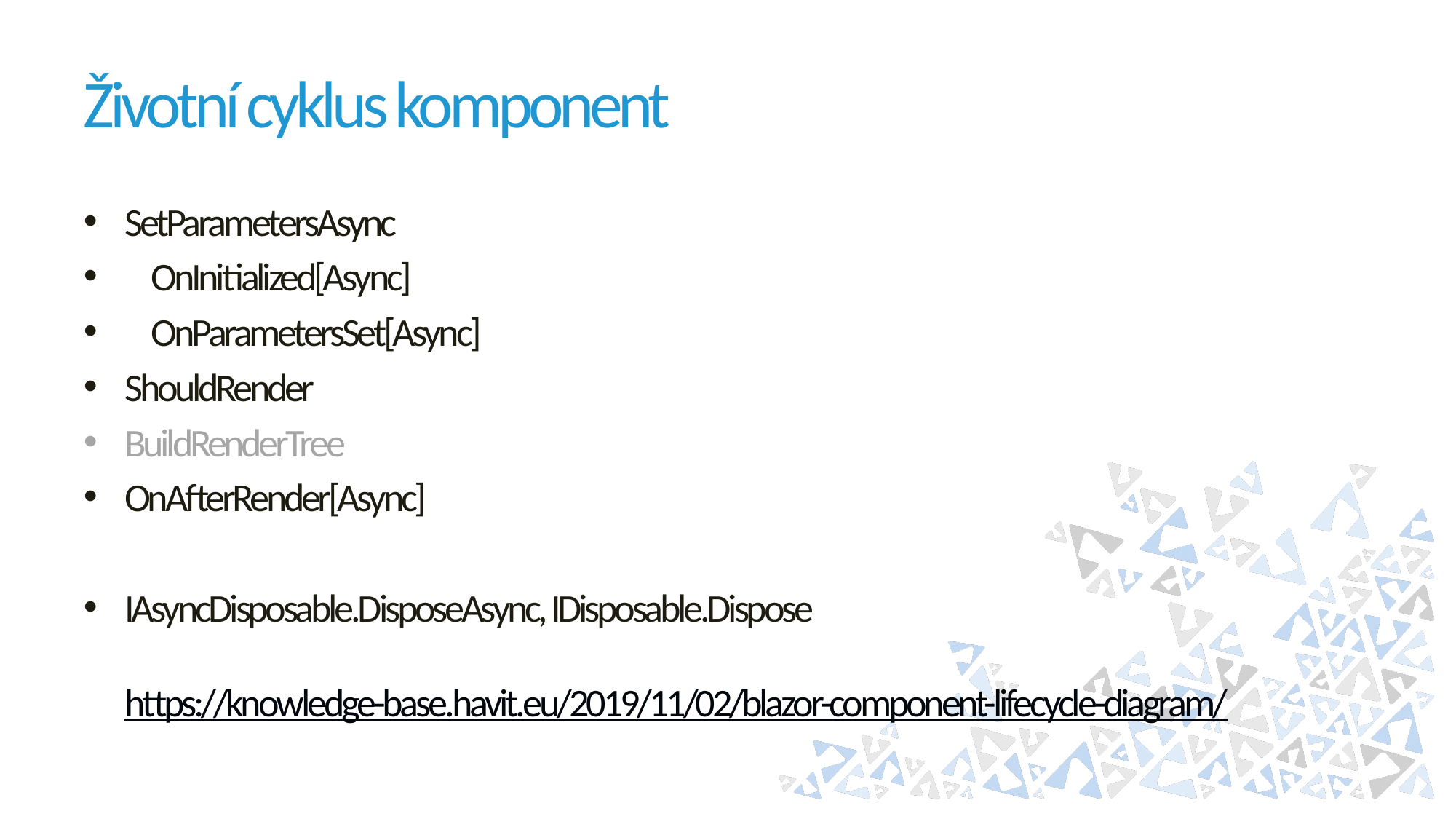

# Životní cyklus komponent
SetParametersAsync
    OnInitialized[Async]
    OnParametersSet[Async]
ShouldRender
BuildRenderTree
OnAfterRender[Async]

IAsyncDisposable.DisposeAsync, IDisposable.Dispose
https://knowledge-base.havit.eu/2019/11/02/blazor-component-lifecycle-diagram/